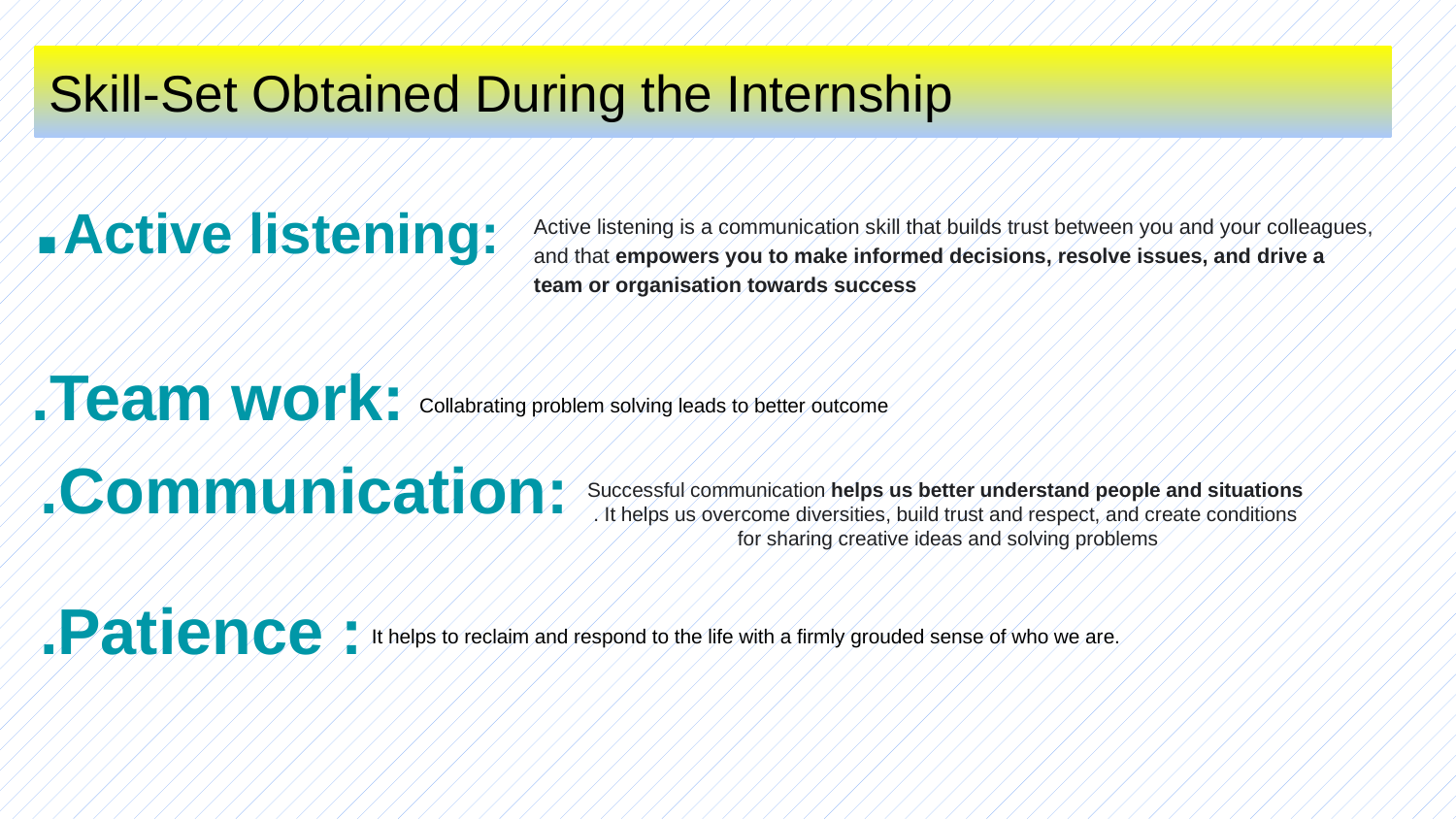

# Skill-Set Obtained During the Internship
.Active listening:
Active listening is a communication skill that builds trust between you and your colleagues, and that empowers you to make informed decisions, resolve issues, and drive a team or organisation towards success

.Patience :
.Team work:

Collabrating problem solving leads to better outcome
.Communication:
Successful communication helps us better understand people and situations
. It helps us overcome diversities, build trust and respect, and create conditions
 for sharing creative ideas and solving problems
It helps to reclaim and respond to the life with a firmly grouded sense of who we are.